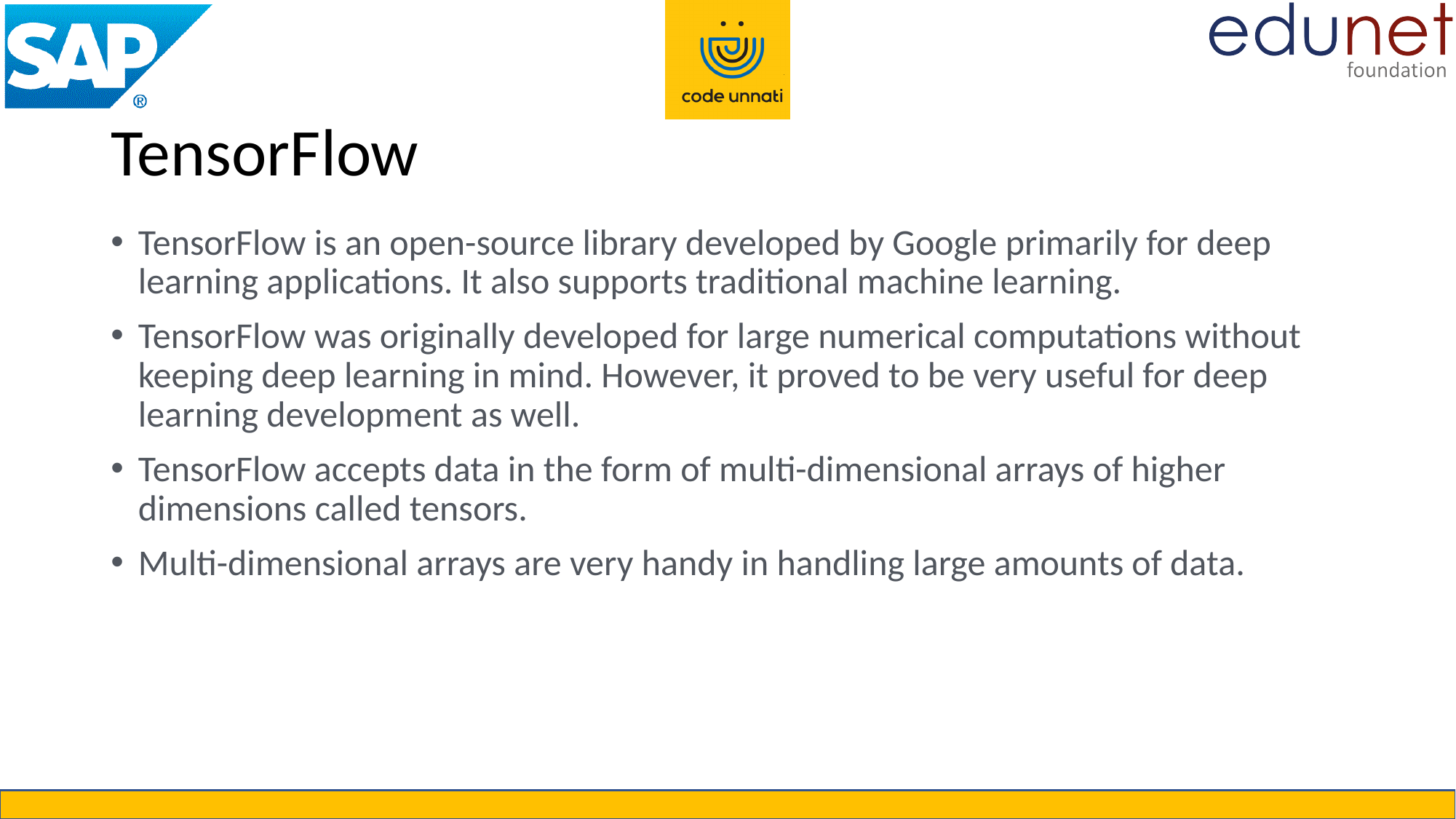

# TensorFlow
TensorFlow is an open-source library developed by Google primarily for deep learning applications. It also supports traditional machine learning.
TensorFlow was originally developed for large numerical computations without keeping deep learning in mind. However, it proved to be very useful for deep learning development as well.
TensorFlow accepts data in the form of multi-dimensional arrays of higher dimensions called tensors.
Multi-dimensional arrays are very handy in handling large amounts of data.